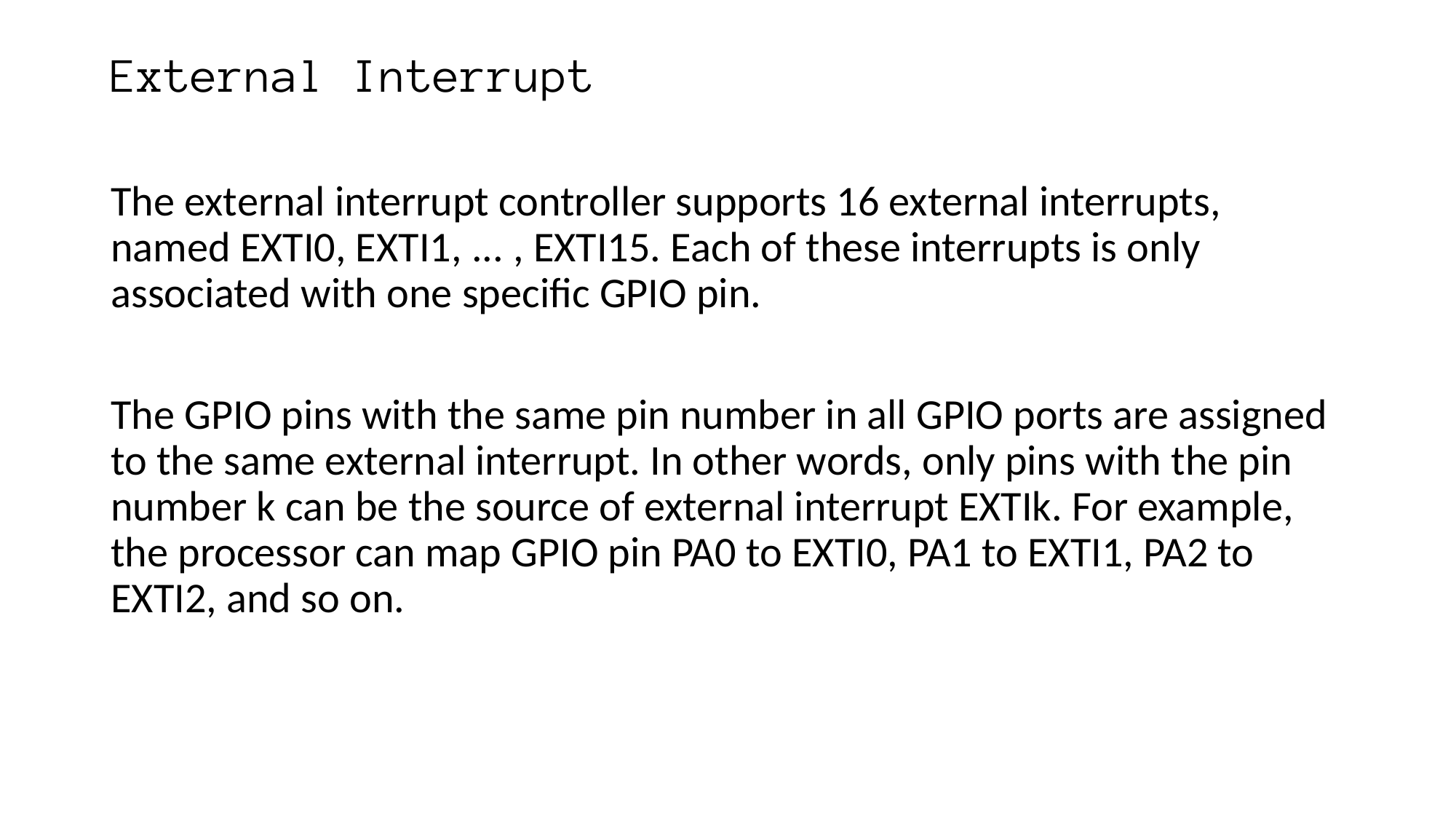

# External Interrupt

The external interrupt controller supports 16 external interrupts, named EXTI0, EXTI1, ... , EXTI15. Each of these interrupts is only associated with one specific GPIO pin.

The GPIO pins with the same pin number in all GPIO ports are assigned to the same external interrupt. In other words, only pins with the pin number k can be the source of external interrupt EXTIk. For example, the processor can map GPIO pin PA0 to EXTI0, PA1 to EXTI1, PA2 to EXTI2, and so on.